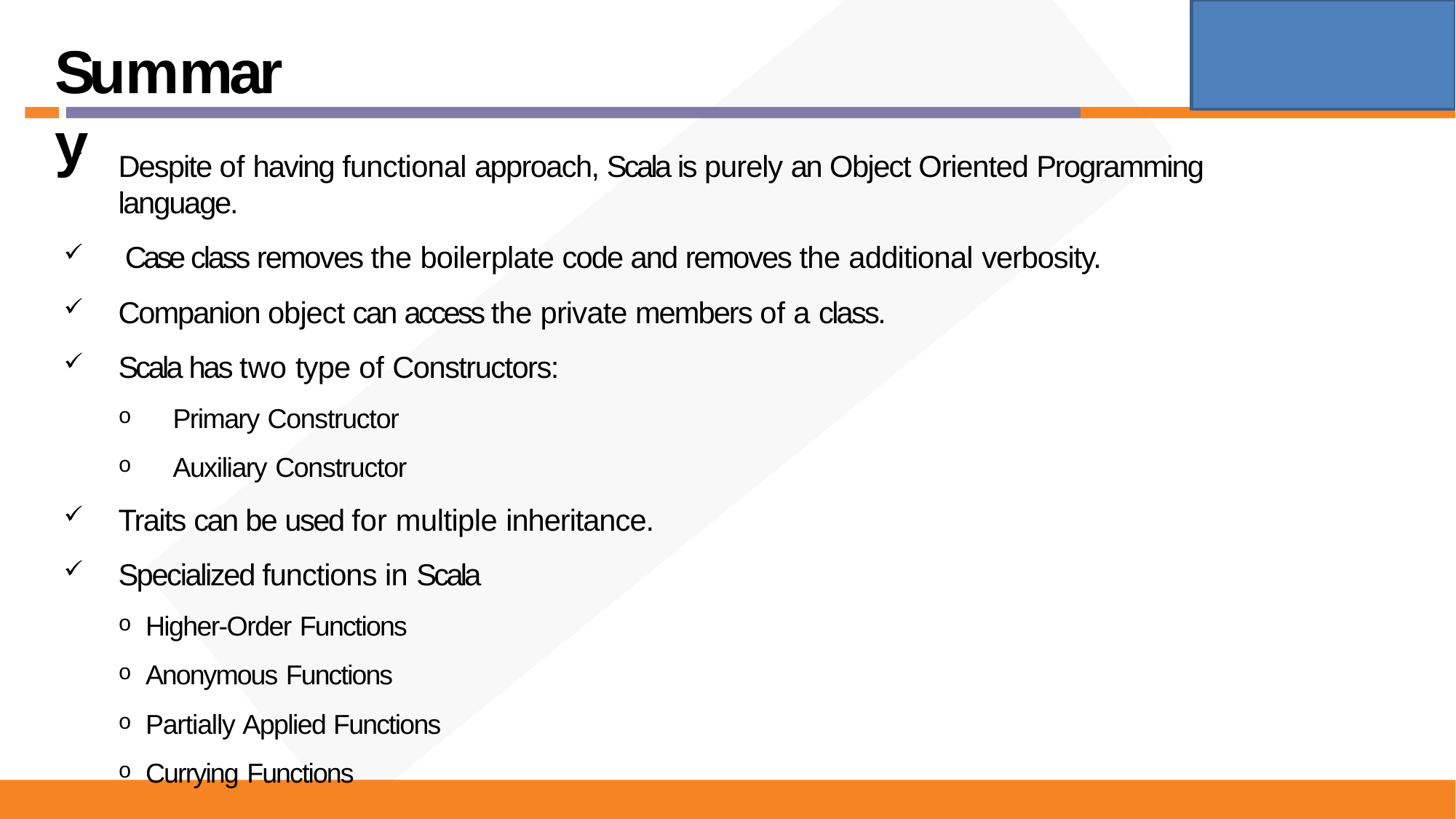

# Summary
Despite of having functional approach, Scala is purely an Object Oriented Programming language.
Case class removes the boilerplate code and removes the additional verbosity.
Companion object can access the private members of a class.
Scala has two type of Constructors:
Primary Constructor
Auxiliary Constructor
Traits can be used for multiple inheritance.
Specialized functions in Scala
Higher-Order Functions
Anonymous Functions
Partially Applied Functions
Currying Functions